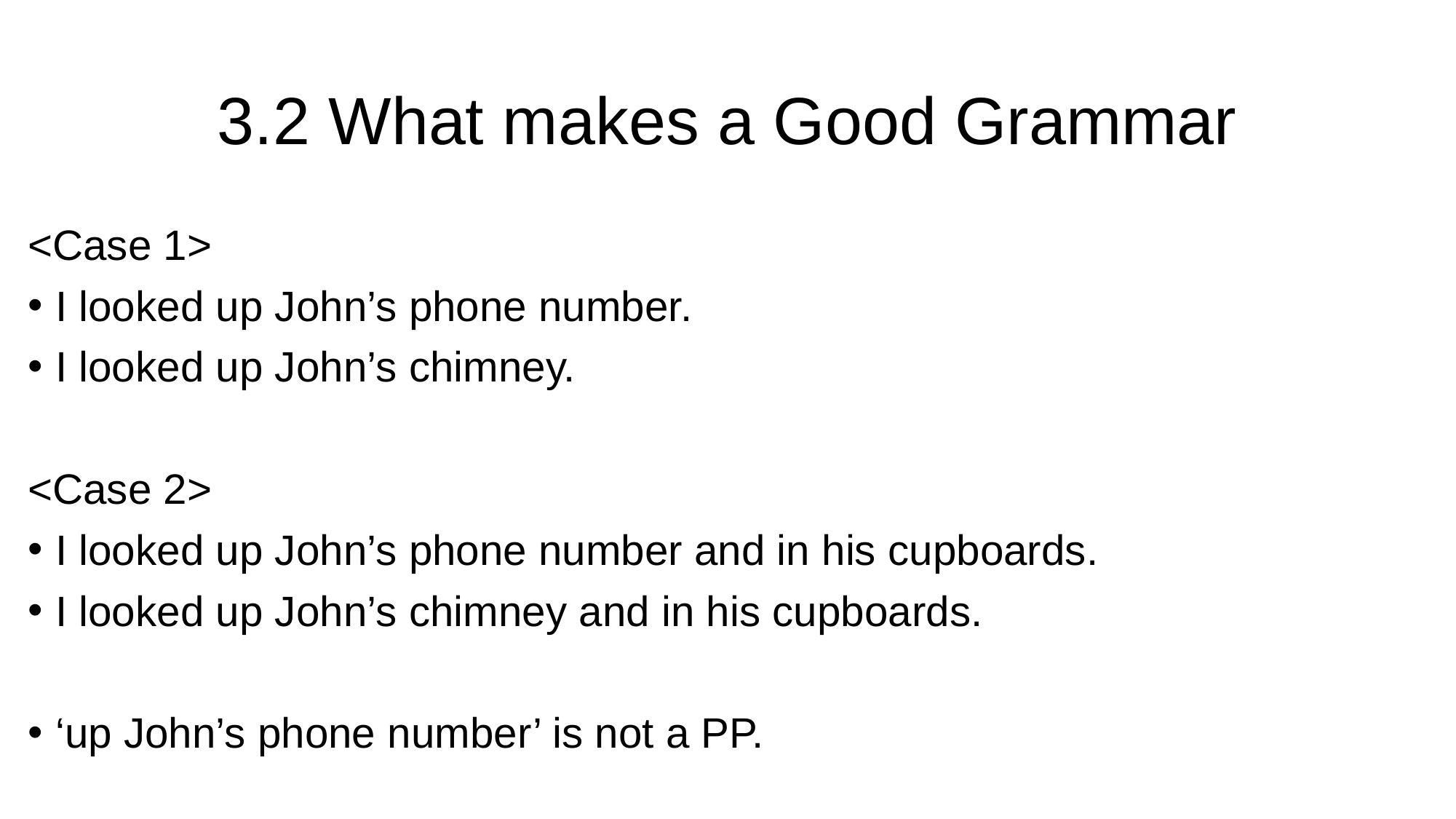

# 3.2 What makes a Good Grammar
<Case 1>
I looked up John’s phone number.
I looked up John’s chimney.

<Case 2>
I looked up John’s phone number and in his cupboards.
I looked up John’s chimney and in his cupboards.

‘up John’s phone number’ is not a PP.